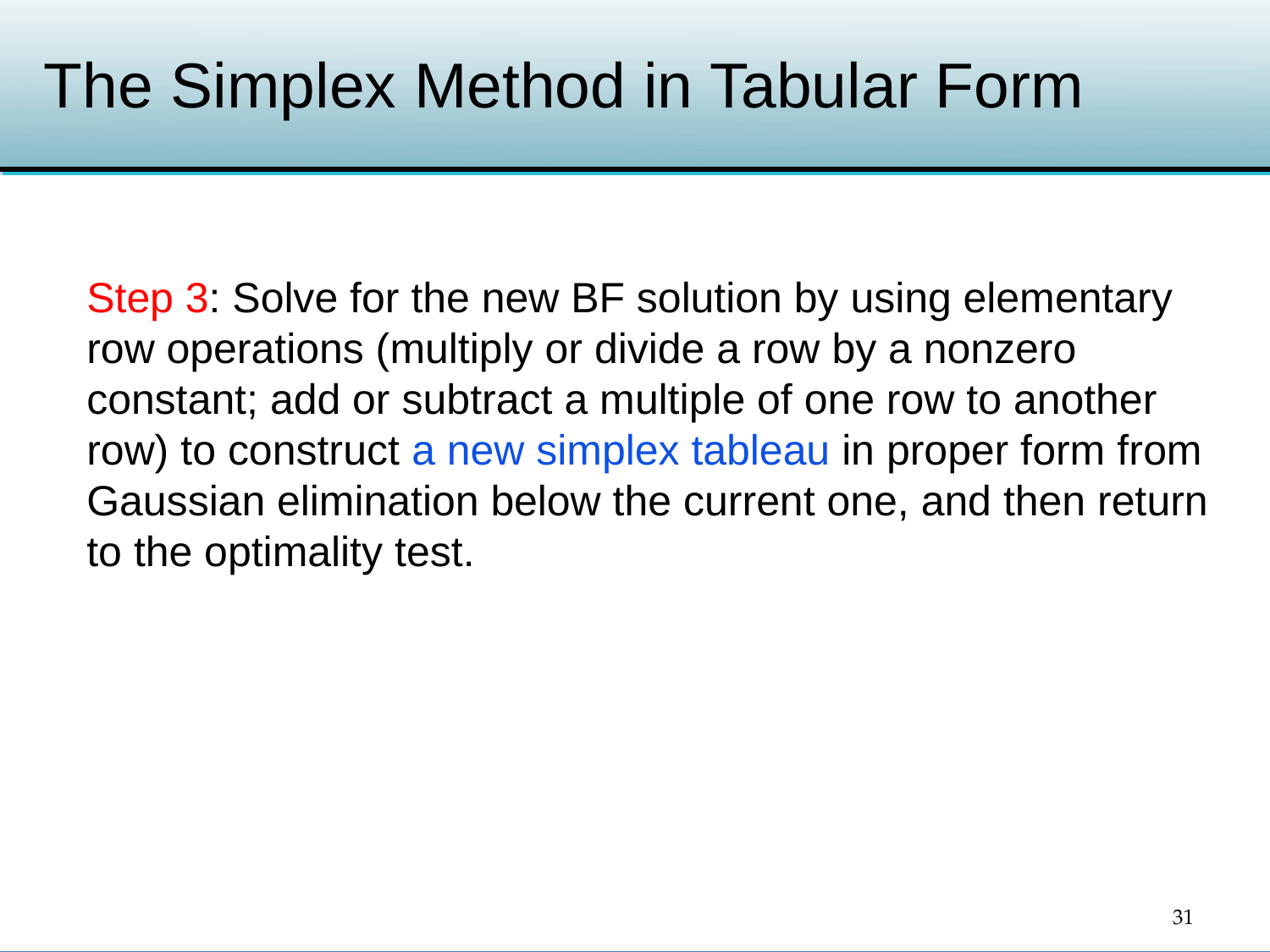

# The Simplex Method in Tabular Form
Step 3: Solve for the new BF solution by using elementary row operations (multiply or divide a row by a nonzero constant; add or subtract a multiple of one row to another row) to construct a new simplex tableau in proper form from Gaussian elimination below the current one, and then return to the optimality test.
31